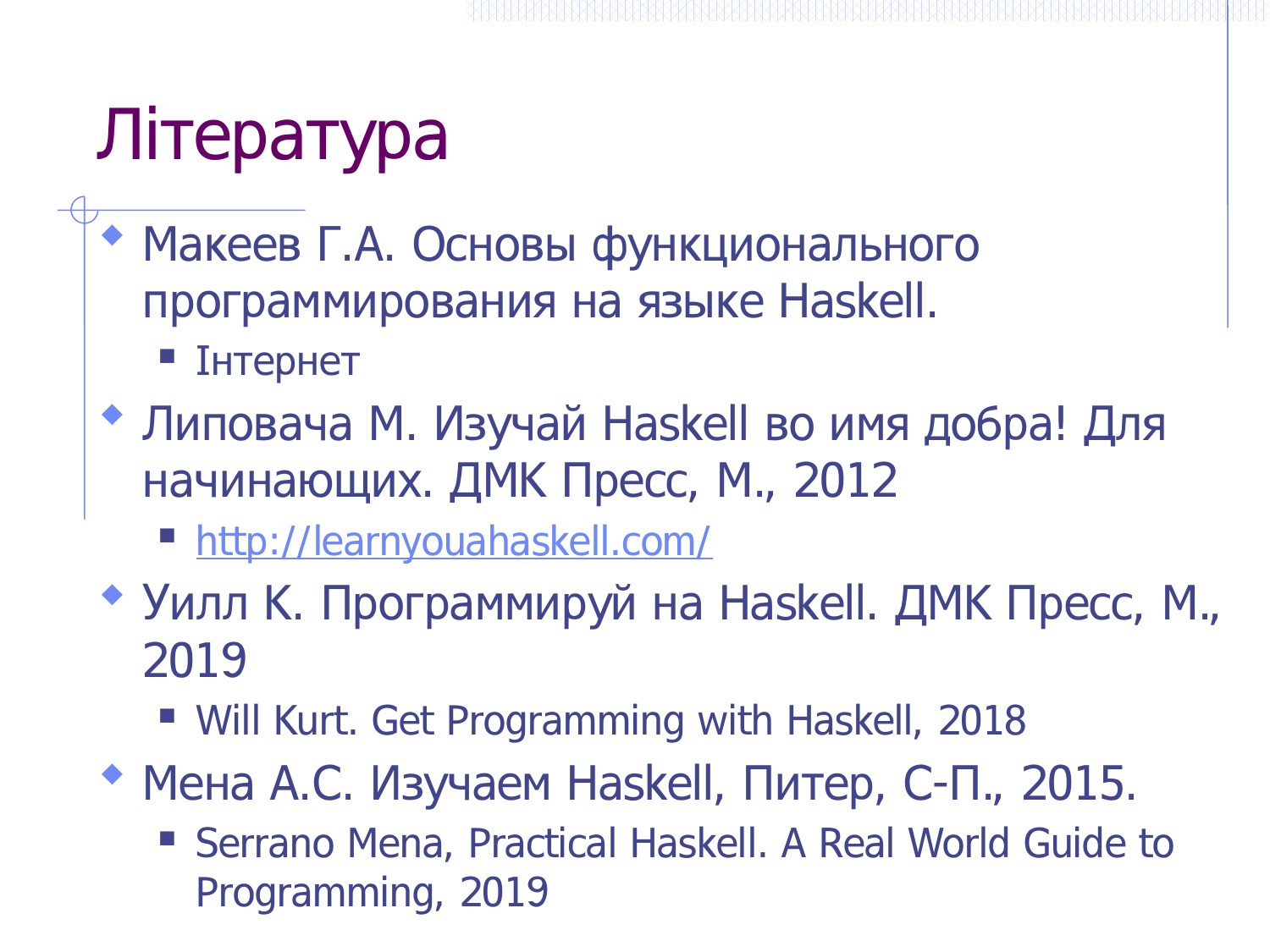

# Література
Макеев Г.А. Основы функционального программирования на языке Haskell.
Інтернет
Липовача М. Изучай Haskell во имя добра! Для начинающих. ДМК Пресс, М., 2012
http://learnyouahaskell.com/
Уилл К. Программируй на Haskell. ДМК Пресс, М., 2019
Will Kurt. Get Programming with Haskell, 2018
Мена А.С. Изучаем Haskell, Питер, С-П., 2015.
Serrano Mena, Practical Haskell. A Real World Guide to Programming, 2019